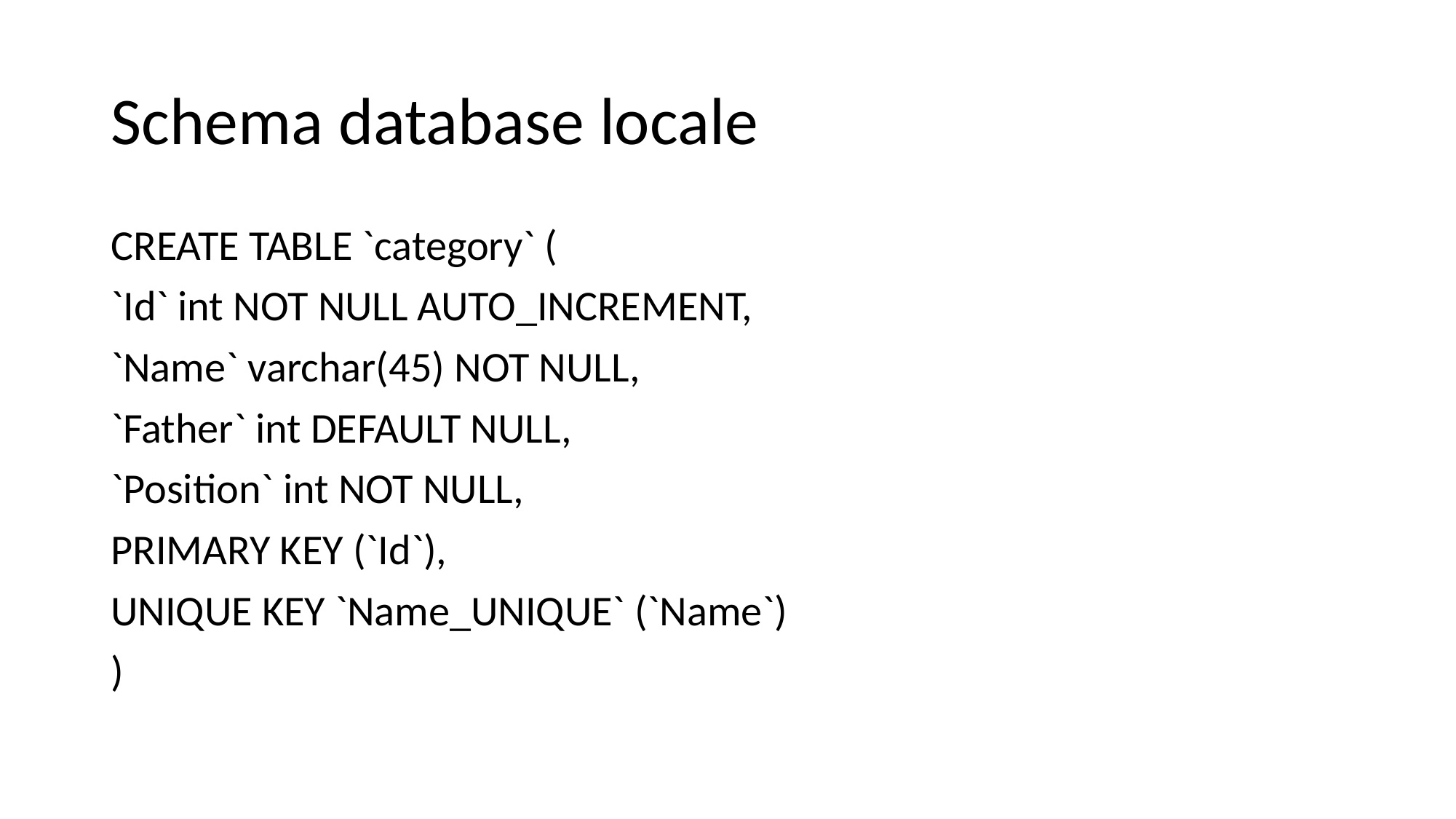

# Schema database locale
CREATE TABLE `category` (
`Id` int NOT NULL AUTO_INCREMENT,
`Name` varchar(45) NOT NULL,
`Father` int DEFAULT NULL,
`Position` int NOT NULL,
PRIMARY KEY (`Id`),
UNIQUE KEY `Name_UNIQUE` (`Name`)
)